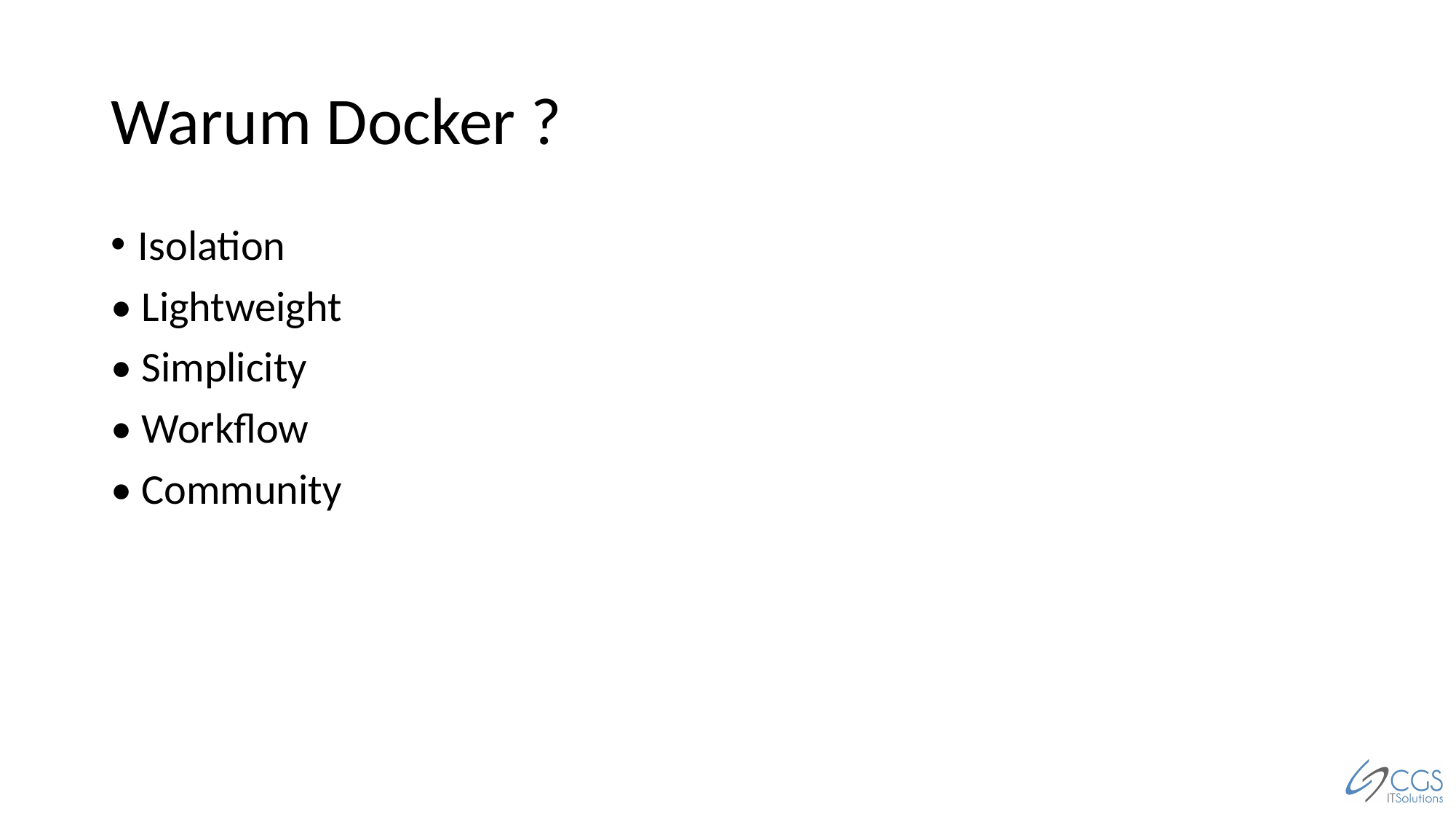

# Warum Docker ?
Isolation
• Lightweight
• Simplicity
• Workflow
• Community